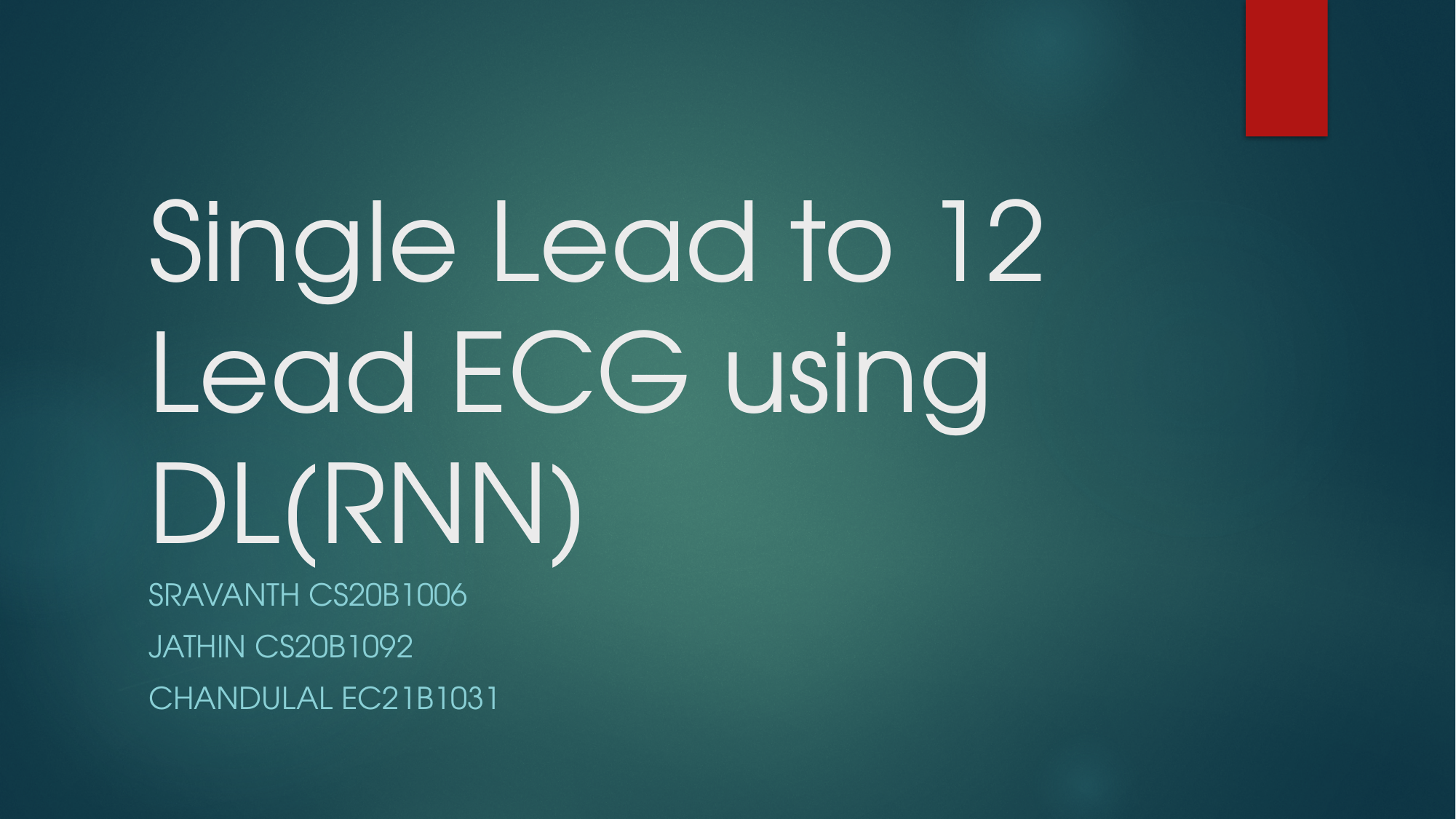

# Single Lead to 12 Lead ECG using DL(RNN)
Sravanth CS20b1006
Jathin CS20b1092
Chandulal EC21B1031